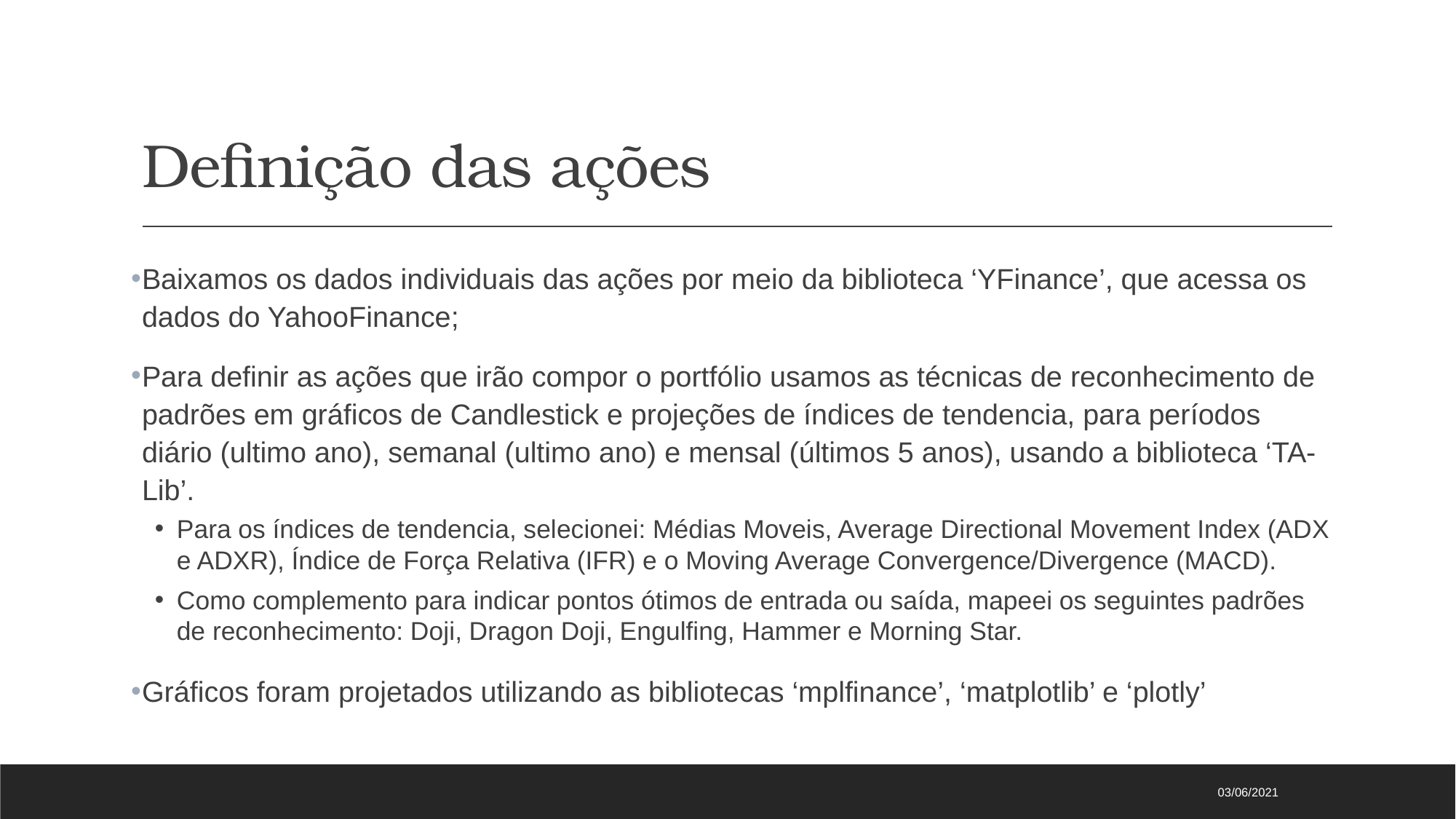

# Definição das ações
Baixamos os dados individuais das ações por meio da biblioteca ‘YFinance’, que acessa os dados do YahooFinance;
Para definir as ações que irão compor o portfólio usamos as técnicas de reconhecimento de padrões em gráficos de Candlestick e projeções de índices de tendencia, para períodos diário (ultimo ano), semanal (ultimo ano) e mensal (últimos 5 anos), usando a biblioteca ‘TA-Lib’.
Para os índices de tendencia, selecionei: Médias Moveis, Average Directional Movement Index (ADX e ADXR), Índice de Força Relativa (IFR) e o Moving Average Convergence/Divergence (MACD).
Como complemento para indicar pontos ótimos de entrada ou saída, mapeei os seguintes padrões de reconhecimento: Doji, Dragon Doji, Engulfing, Hammer e Morning Star.
Gráficos foram projetados utilizando as bibliotecas ‘mplfinance’, ‘matplotlib’ e ‘plotly’
03/06/2021